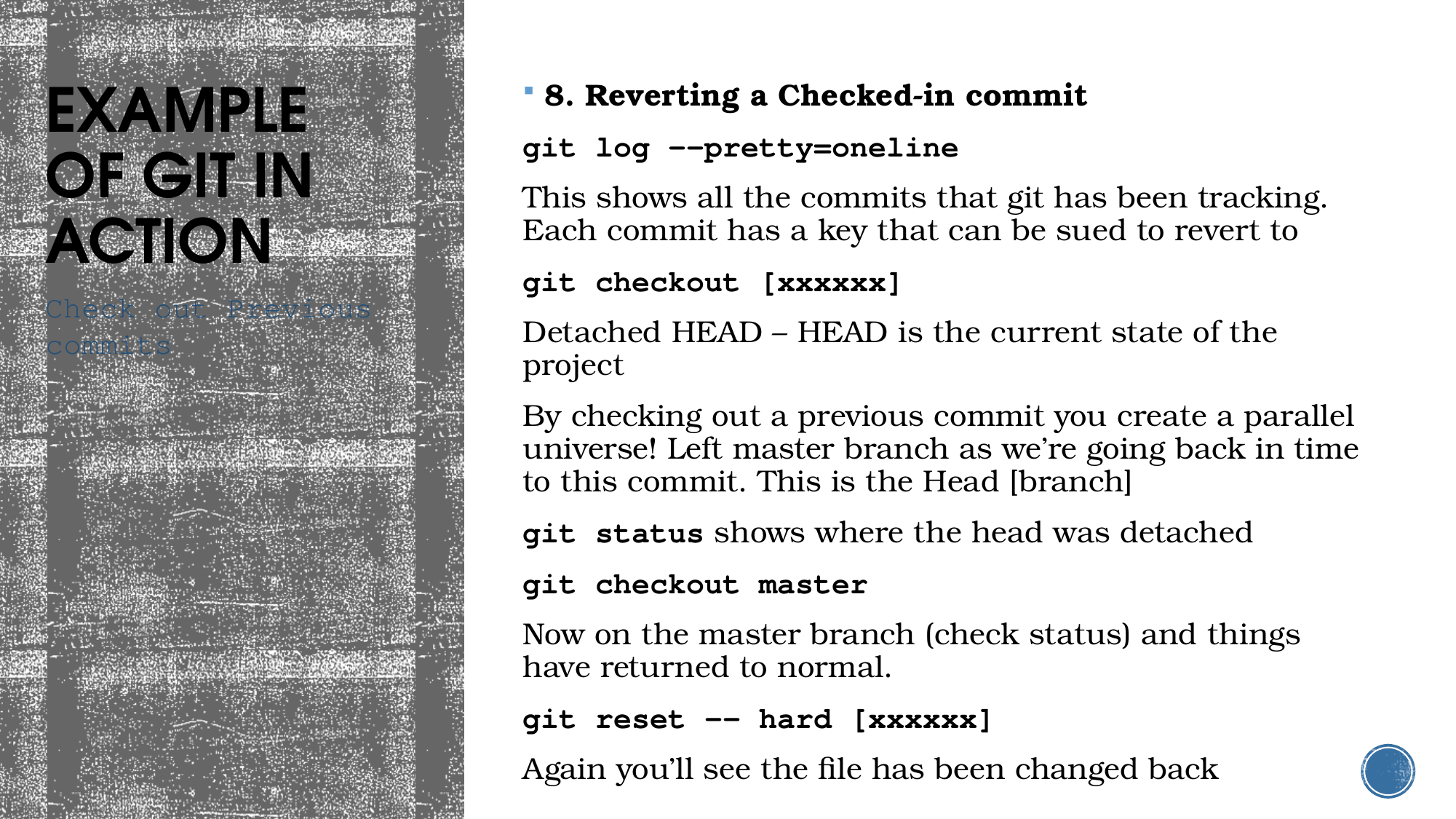

# EXAMPLE OF GIT IN ACTION
8. Reverting a Checked-in commit
git log --pretty=oneline
This shows all the commits that git has been tracking. Each commit has a key that can be sued to revert to
git checkout [xxxxxx]
Detached HEAD – HEAD is the current state of the project
By checking out a previous commit you create a parallel universe! Left master branch as we’re going back in time to this commit. This is the Head [branch]
git status shows where the head was detached
git checkout master
Now on the master branch (check status) and things have returned to normal.
git reset -- hard [xxxxxx]
Again you’ll see the file has been changed back

9. Deleting the Repository

Check out Previous commits